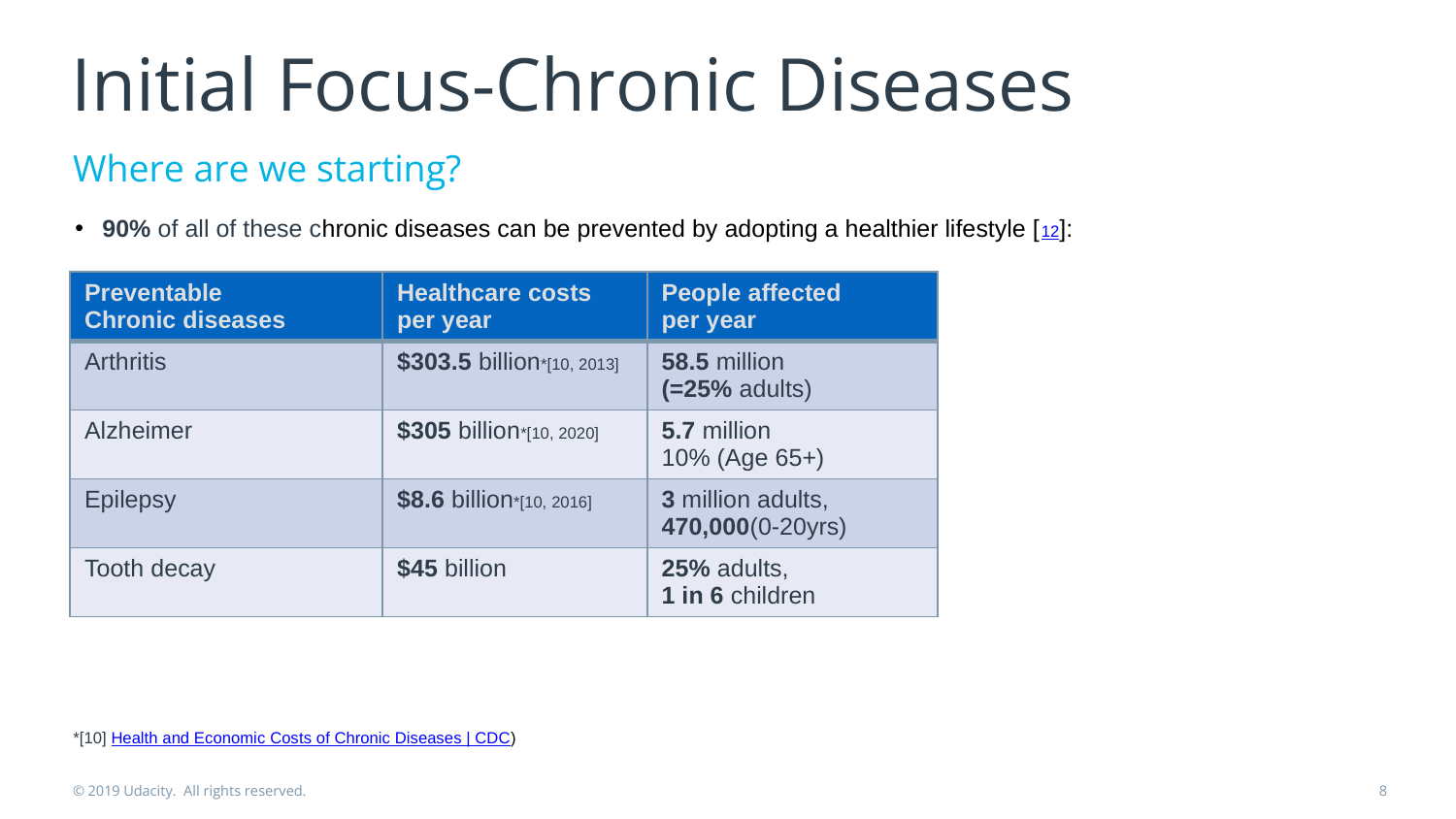

# Initial Focus-Chronic Diseases
Where are we starting?
90% of all of these chronic diseases can be prevented by adopting a healthier lifestyle [12]:

| Preventable Chronic diseases | Healthcare costs per year | People affected per year |
| --- | --- | --- |
| Arthritis | $303.5 billion\*[10, 2013] | 58.5 million (=25% adults) |
| Alzheimer | $305 billion\*[10, 2020] | 5.7 million 10% (Age 65+) |
| Epilepsy | $8.6 billion\*[10, 2016] | 3 million adults, 470,000(0-20yrs) |
| Tooth decay | $45 billion | 25% adults, 1 in 6 children |
*[10] Health and Economic Costs of Chronic Diseases | CDC)
© 2019 Udacity.  All rights reserved.
8